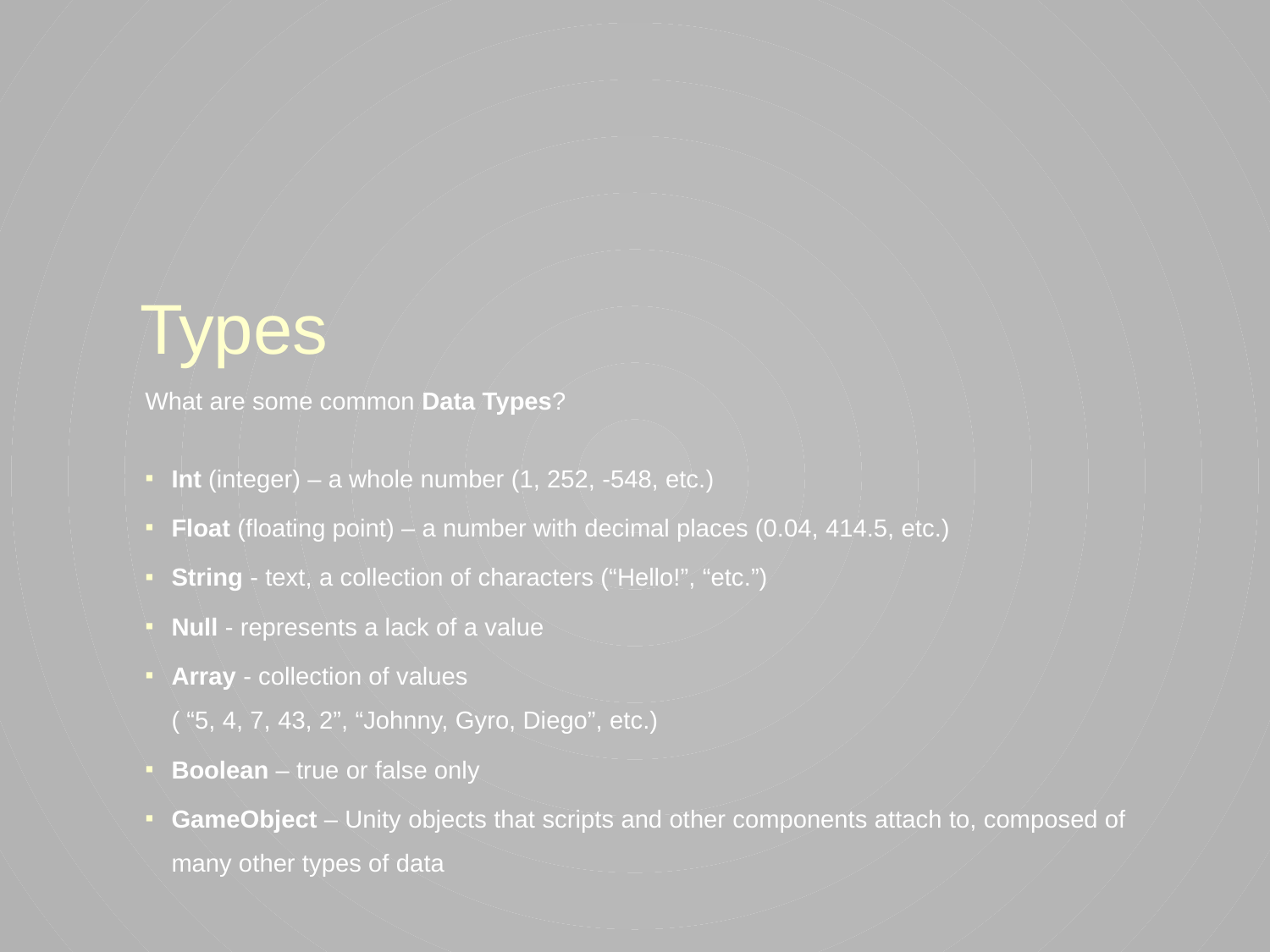

# Types
What are some common Data Types?

Int (integer) – a whole number (1, 252, -548, etc.)
Float (floating point) – a number with decimal places (0.04, 414.5, etc.)
String - text, a collection of characters (“Hello!”, “etc.”)
Null - represents a lack of a value
Array - collection of values
( “5, 4, 7, 43, 2”, “Johnny, Gyro, Diego”, etc.)
Boolean – true or false only
GameObject – Unity objects that scripts and other components attach to, composed of many other types of data